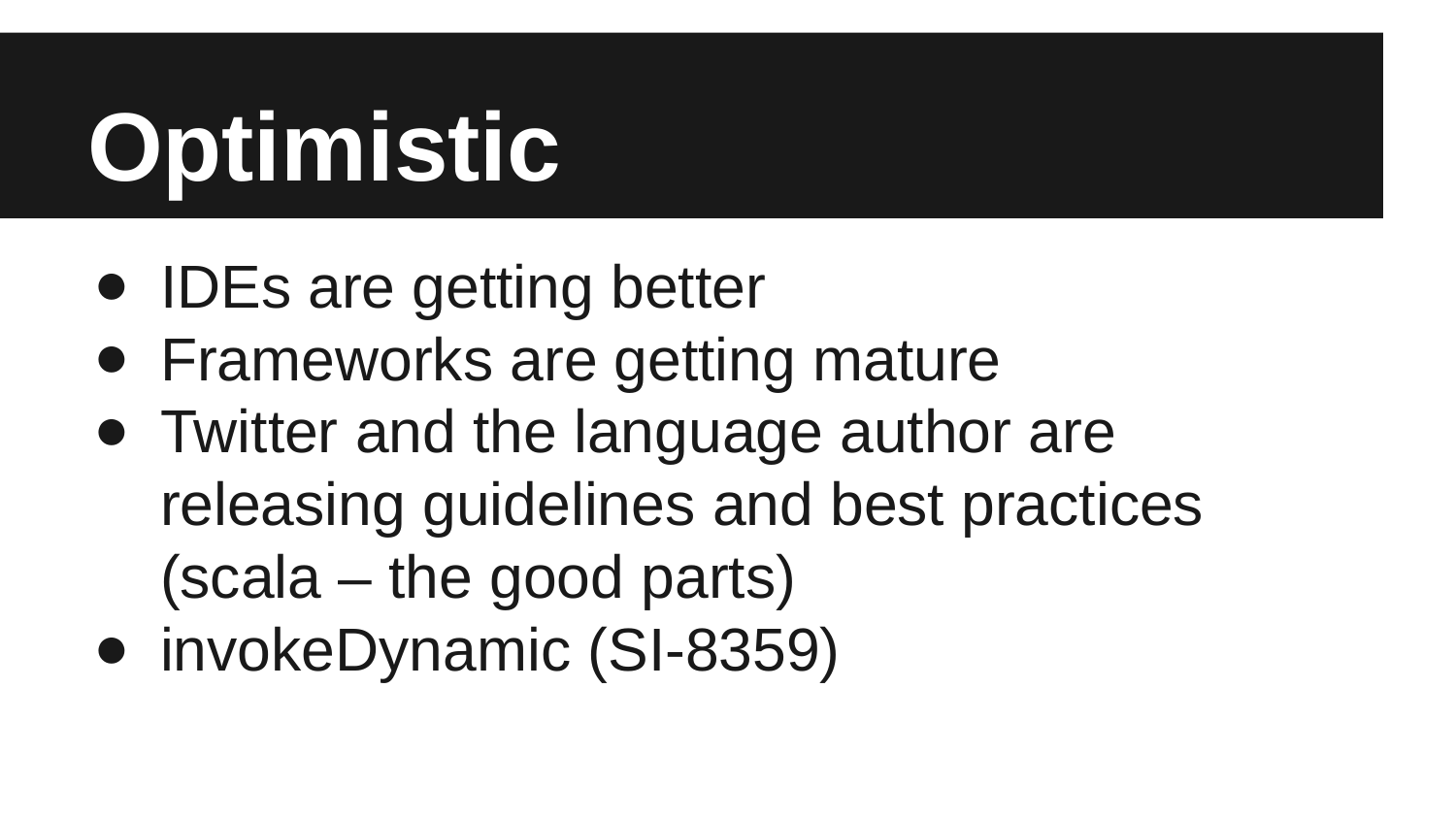

# Optimistic
IDEs are getting better
Frameworks are getting mature
Twitter and the language author are releasing guidelines and best practices (scala – the good parts)
invokeDynamic (SI-8359)